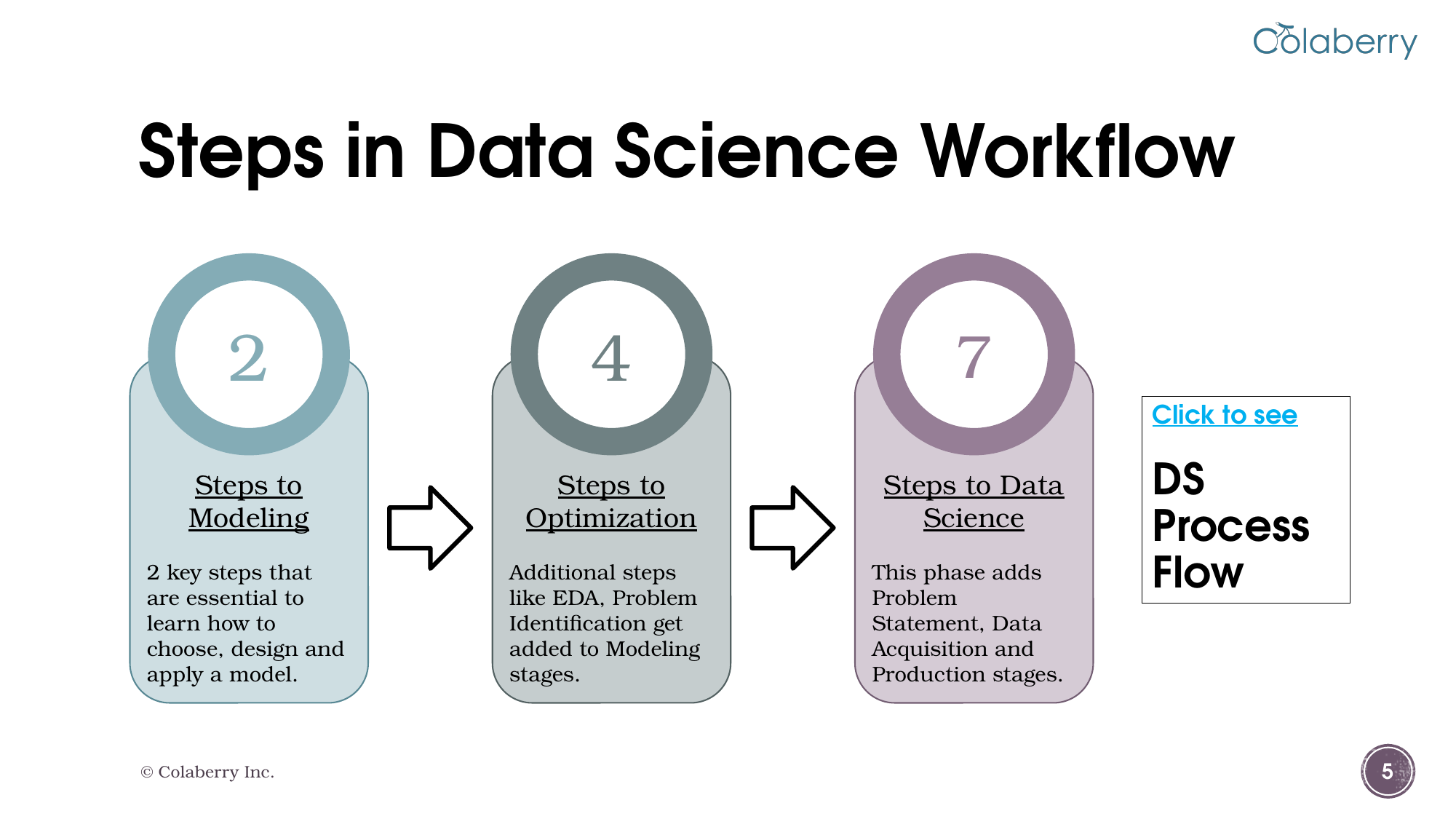

# Steps in Data Science Workflow
4
2
7
Steps to Optimization

Additional steps like EDA, Problem Identification get added to Modeling
stages.
Steps to Data Science

This phase adds Problem Statement, Data Acquisition and Production stages.
Steps to Modeling

2 key steps that are essential to learn how to choose, design and apply a model.
Click to see

DS Process Flow

© Colaberry Inc.
5